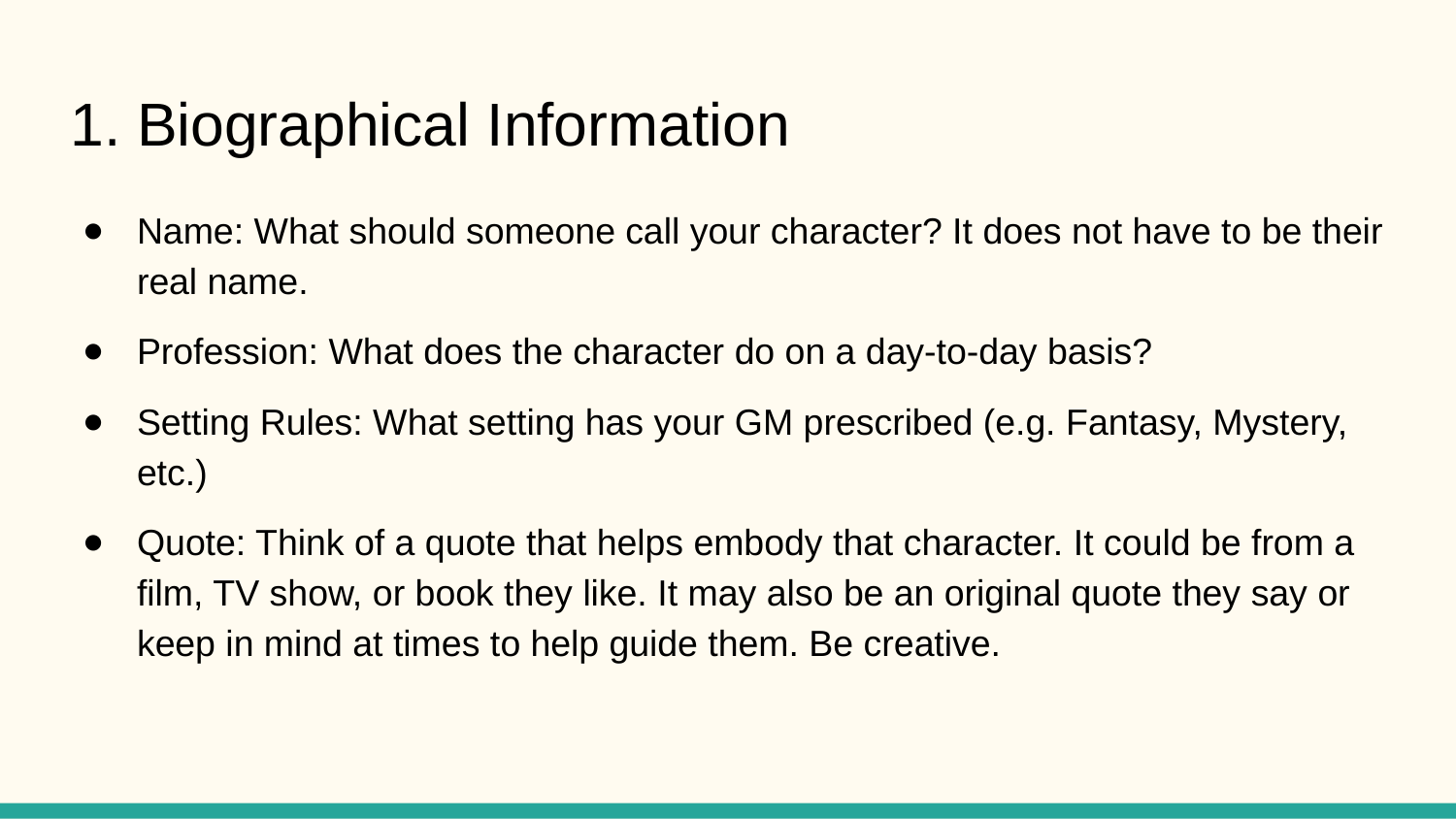

# Biographical Information
Name: What should someone call your character? It does not have to be their real name.
Profession: What does the character do on a day-to-day basis?
Setting Rules: What setting has your GM prescribed (e.g. Fantasy, Mystery, etc.)
Quote: Think of a quote that helps embody that character. It could be from a film, TV show, or book they like. It may also be an original quote they say or keep in mind at times to help guide them. Be creative.